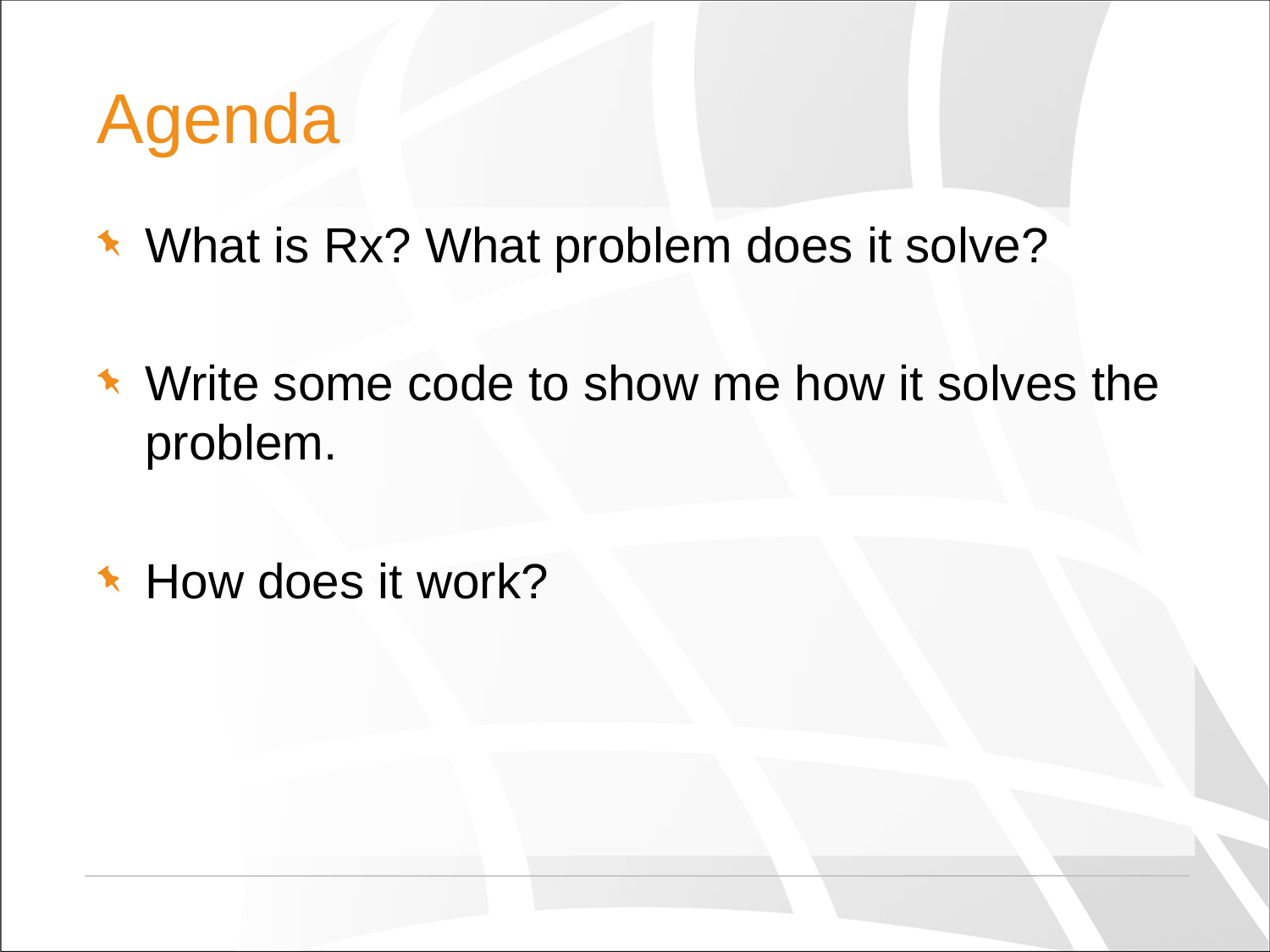

What is Rx? What problem does it solve?

Write some code to show me how it solves the problem.

How does it work?